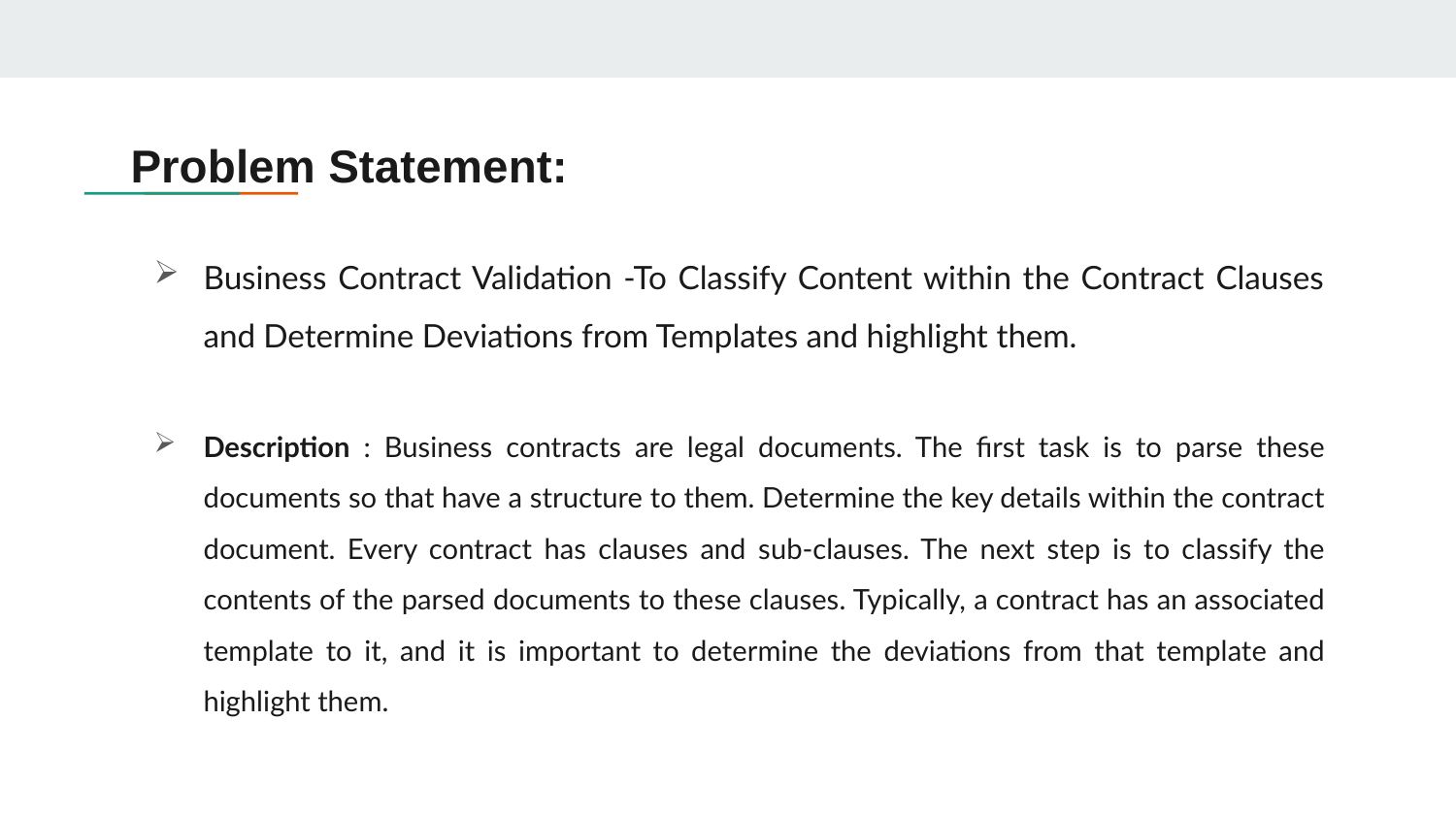

# Problem Statement:
Business Contract Validation -To Classify Content within the Contract Clauses and Determine Deviations from Templates and highlight them.

Description : Business contracts are legal documents. The first task is to parse these documents so that have a structure to them. Determine the key details within the contract document. Every contract has clauses and sub-clauses. The next step is to classify the contents of the parsed documents to these clauses. Typically, a contract has an associated template to it, and it is important to determine the deviations from that template and highlight them.